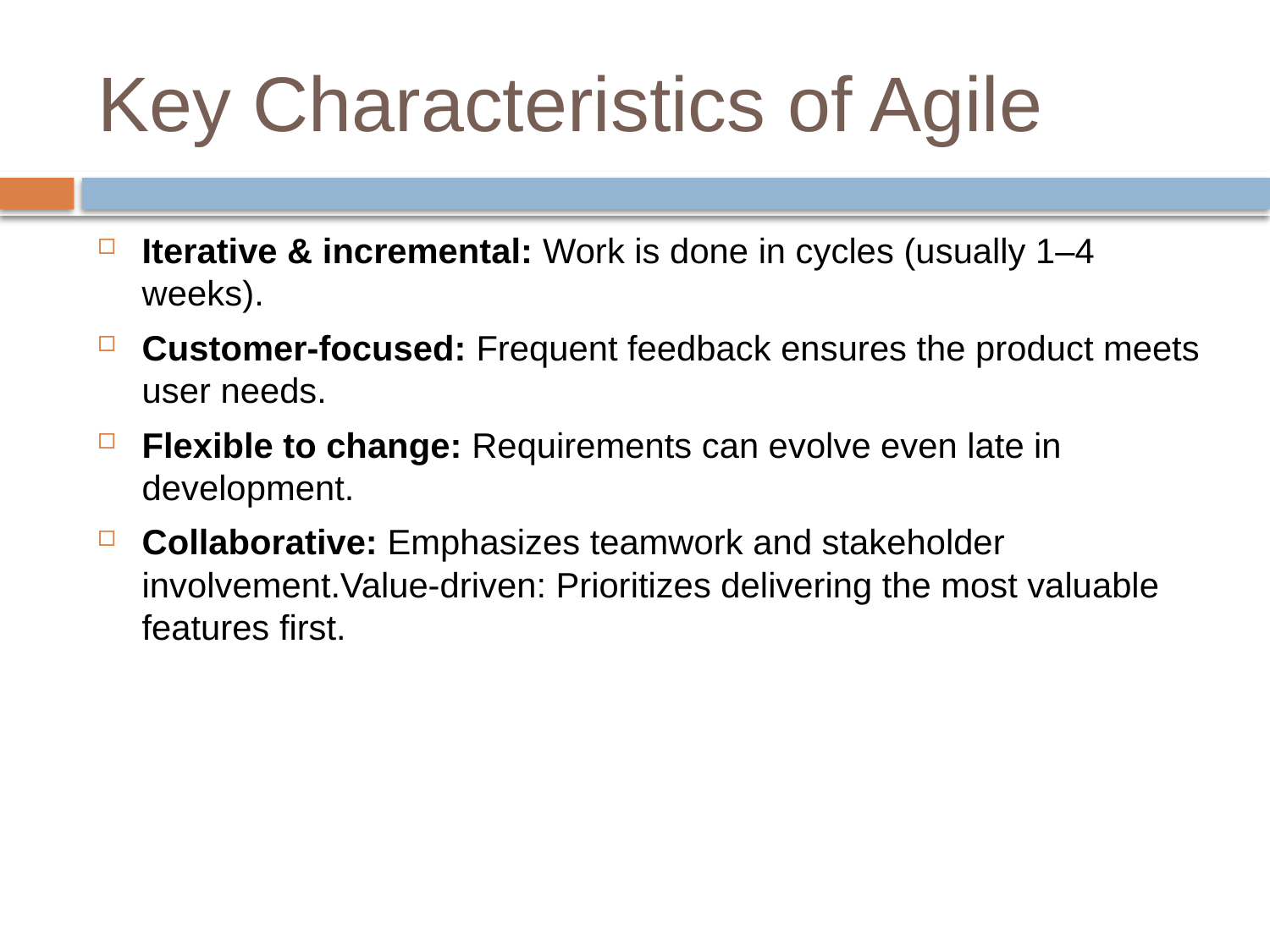

# Key Characteristics of Agile
Iterative & incremental: Work is done in cycles (usually 1–4 weeks).
Customer-focused: Frequent feedback ensures the product meets user needs.
Flexible to change: Requirements can evolve even late in development.
Collaborative: Emphasizes teamwork and stakeholder involvement.Value-driven: Prioritizes delivering the most valuable features first.